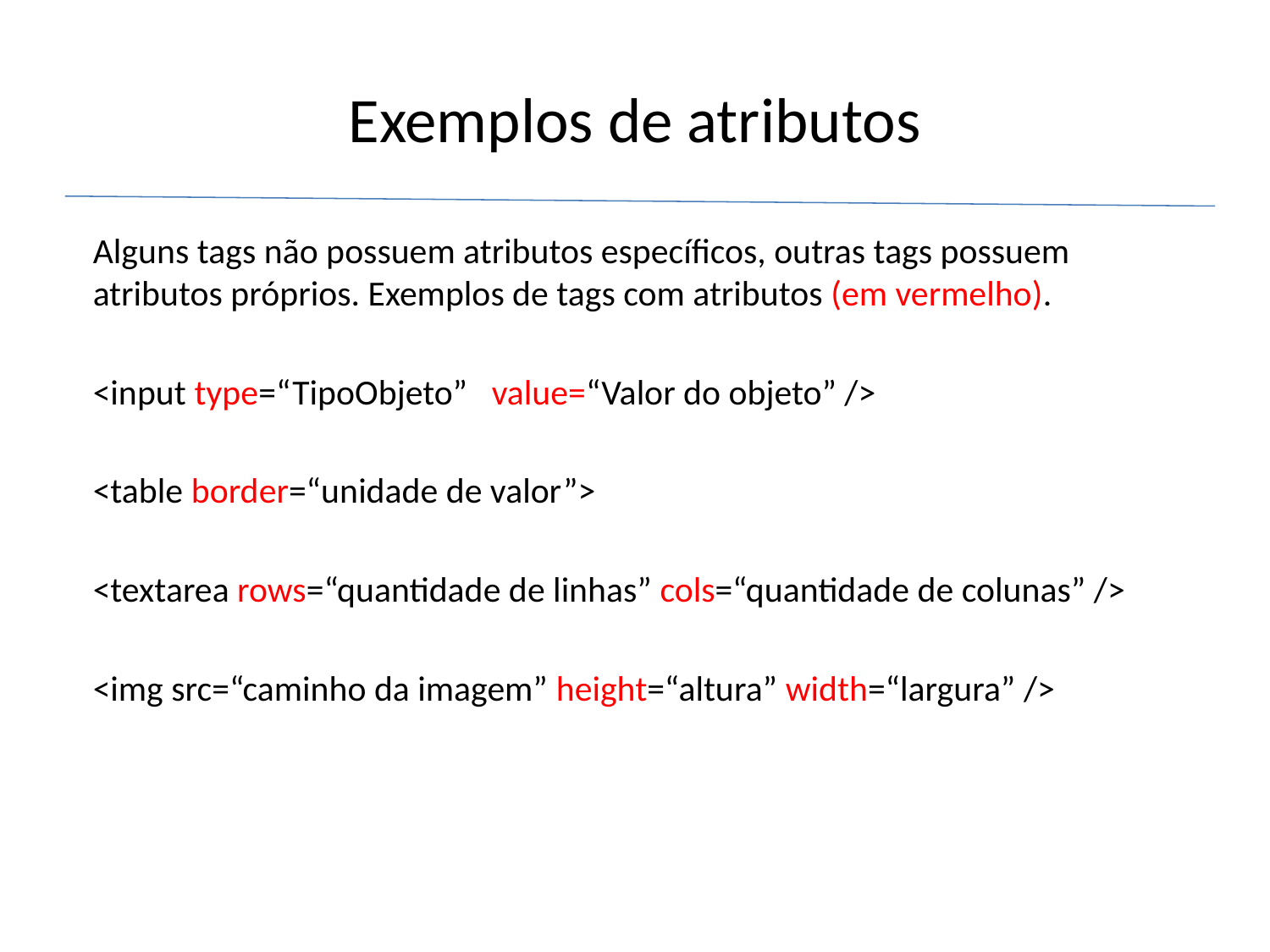

# Exemplos de atributos
Alguns tags não possuem atributos específicos, outras tags possuem atributos próprios. Exemplos de tags com atributos (em vermelho).

<input type=“TipoObjeto”   value=“Valor do objeto” />

<table border=“unidade de valor”>

<textarea rows=“quantidade de linhas” cols=“quantidade de colunas” />

<img src=“caminho da imagem” height=“altura” width=“largura” />